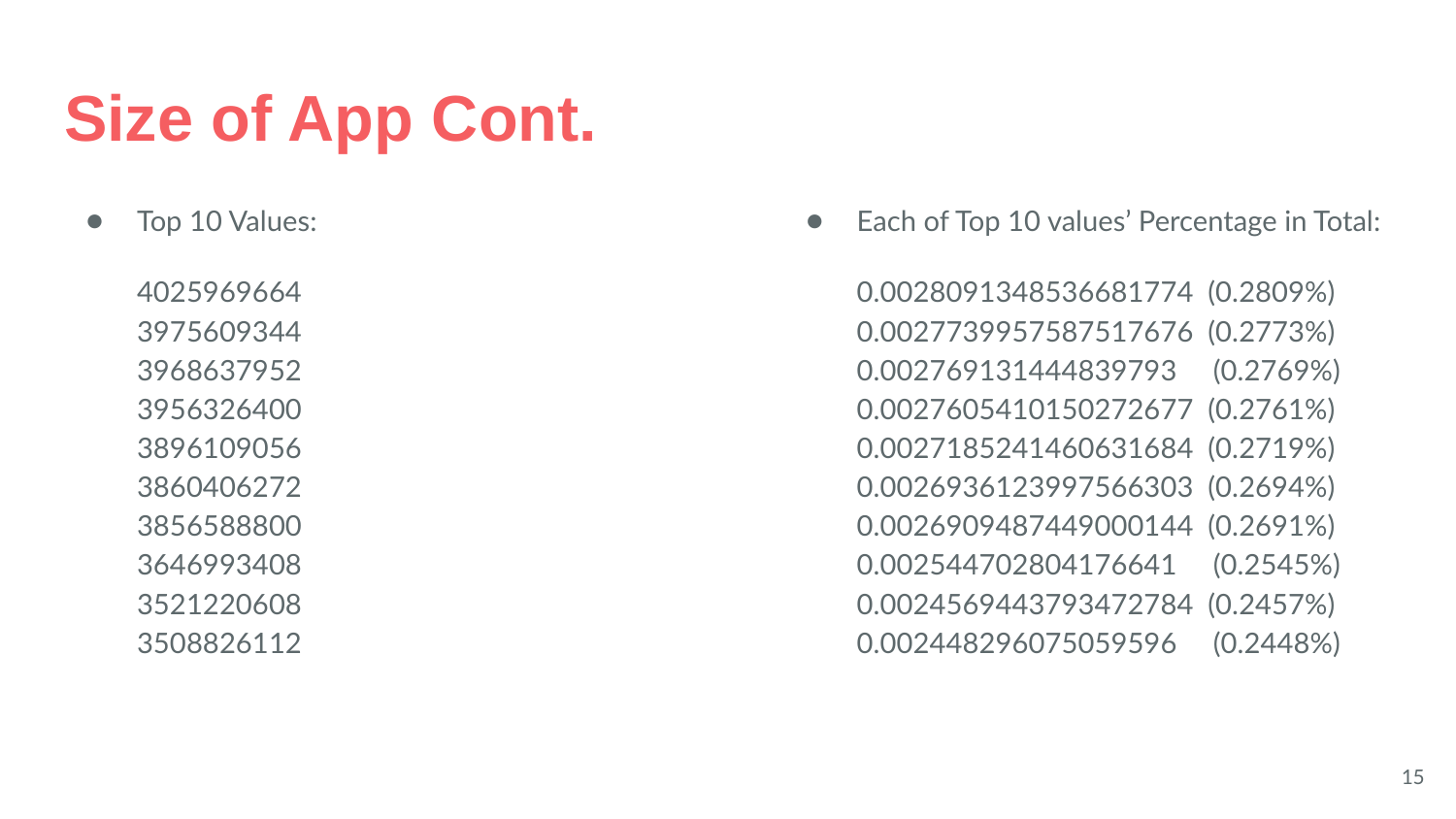

# Size of App Cont.
Top 10 Values:
4025969664
3975609344
3968637952
3956326400
3896109056
3860406272
3856588800
3646993408
3521220608
3508826112
Each of Top 10 values’ Percentage in Total:
0.0028091348536681774  (0.2809%)
0.0027739957587517676  (0.2773%)
0.002769131444839793     (0.2769%)
0.0027605410150272677  (0.2761%)
0.0027185241460631684  (0.2719%)
0.0026936123997566303  (0.2694%)
0.0026909487449000144  (0.2691%)
0.002544702804176641     (0.2545%)
0.0024569443793472784  (0.2457%)
0.002448296075059596     (0.2448%)
15